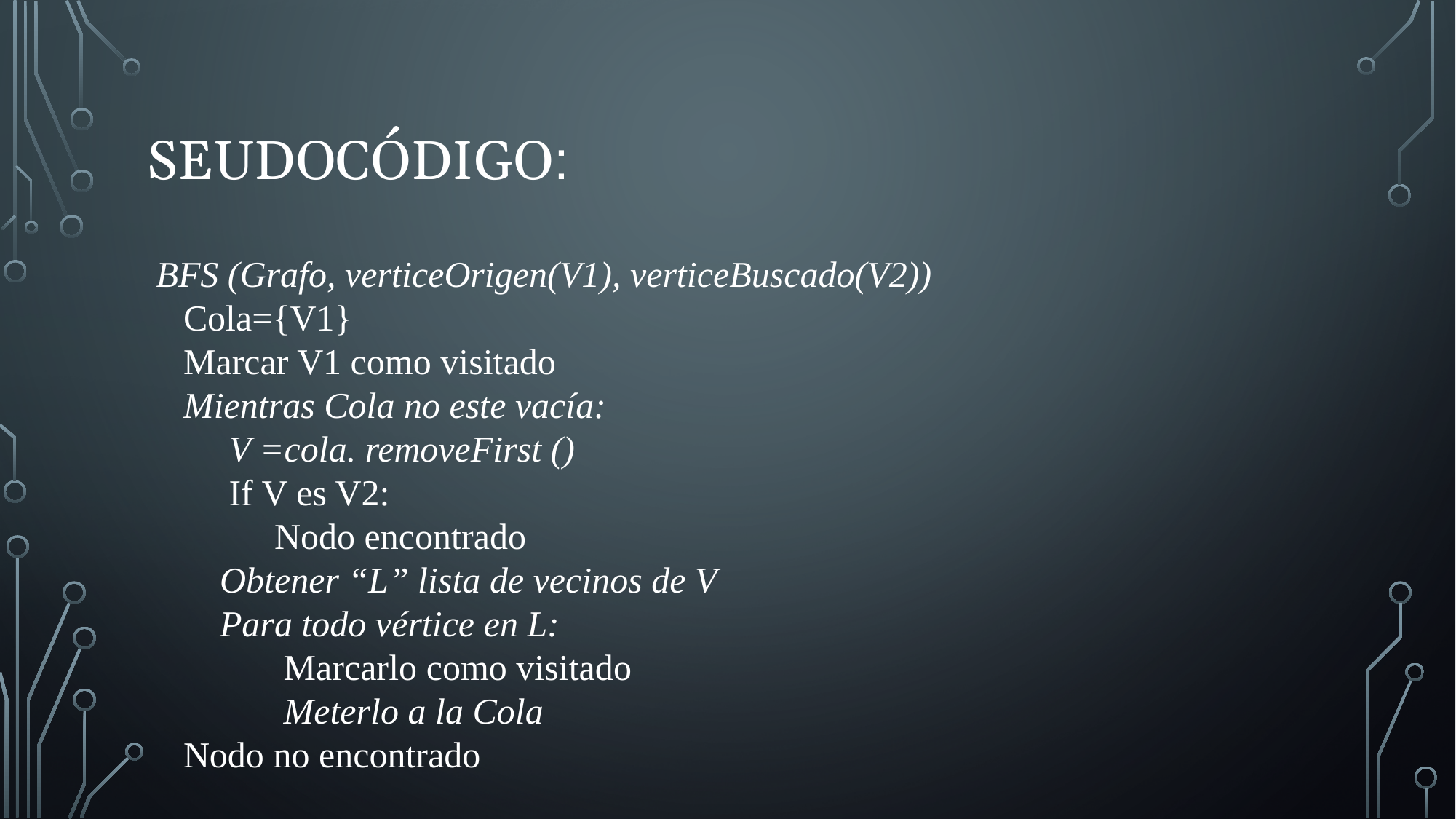

# Seudocódigo:

 BFS (Grafo, verticeOrigen(V1), verticeBuscado(V2))
    Cola={V1}
    Marcar V1 como visitado
    Mientras Cola no este vacía:
         V =cola. removeFirst ()
         If V es V2:
              Nodo encontrado
        Obtener “L” lista de vecinos de V
        Para todo vértice en L:
               Marcarlo como visitado
               Meterlo a la Cola
    Nodo no encontrado